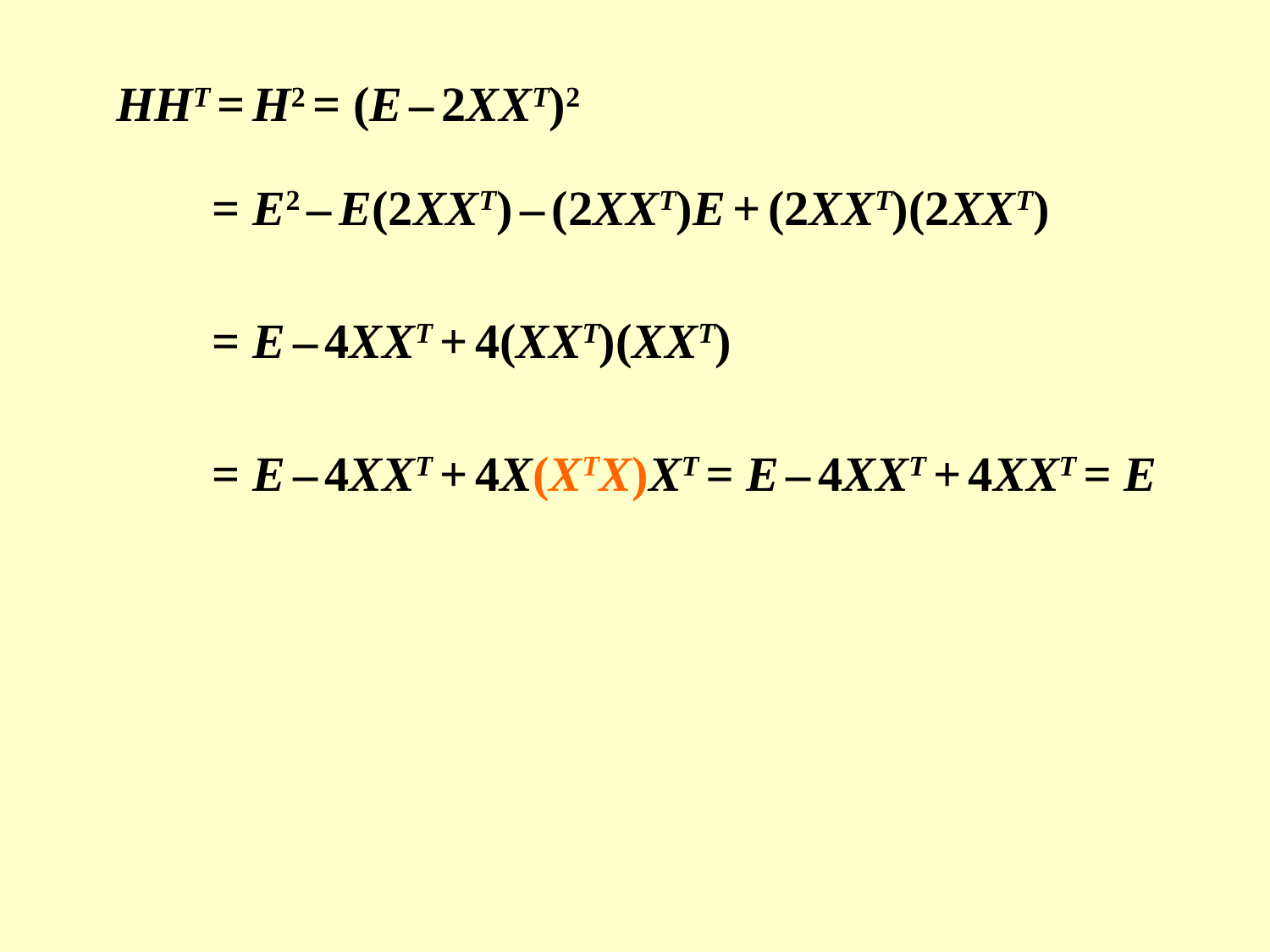

HHT = H2 = (E – 2XXT)2
= E2 – E(2XXT) – (2XXT)E + (2XXT)(2XXT)

= E – 4XXT + 4(XXT)(XXT)

= E – 4XXT + 4X(XTX)XT = E – 4XXT + 4XXT = E